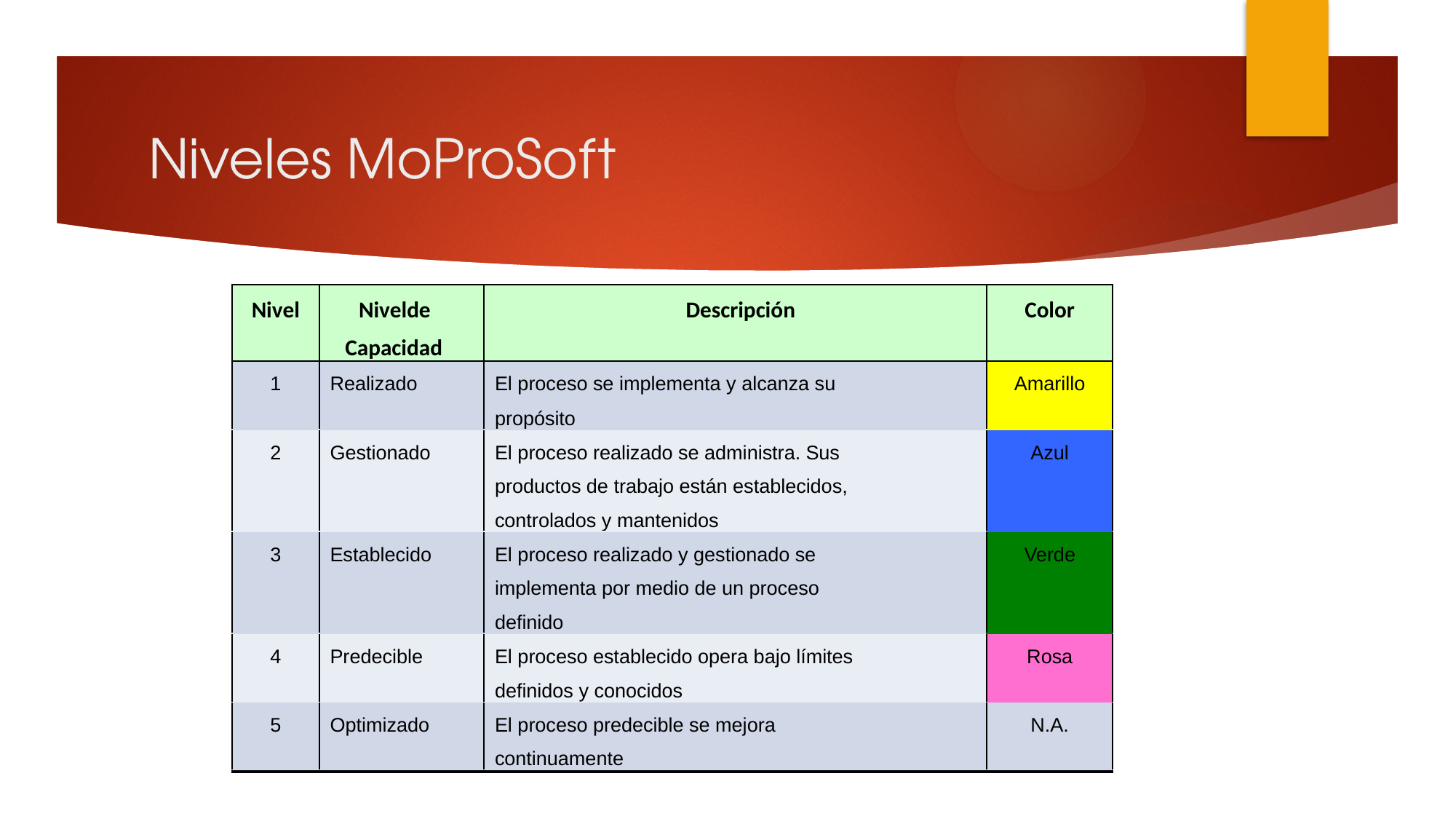

# Niveles MoProSoft
| Nivel | Nivelde | Descripción | Color |
| --- | --- | --- | --- |
|  | Capacidad |  |  |
| 1 | Realizado | El proceso se implementa y alcanza su | Amarillo |
|  |  | propósito |  |
| 2 | Gestionado | El proceso realizado se administra. Sus | Azul |
|  |  | productos de trabajo están establecidos, |  |
|  |  | controlados y mantenidos |  |
| 3 | Establecido | El proceso realizado y gestionado se | Verde |
|  |  | implementa por medio de un proceso |  |
|  |  | definido |  |
| 4 | Predecible | El proceso establecido opera bajo límites | Rosa |
|  |  | definidos y conocidos |  |
| 5 | Optimizado | El proceso predecible se mejora | N.A. |
|  |  | continuamente |  |
|  |  |  |  |